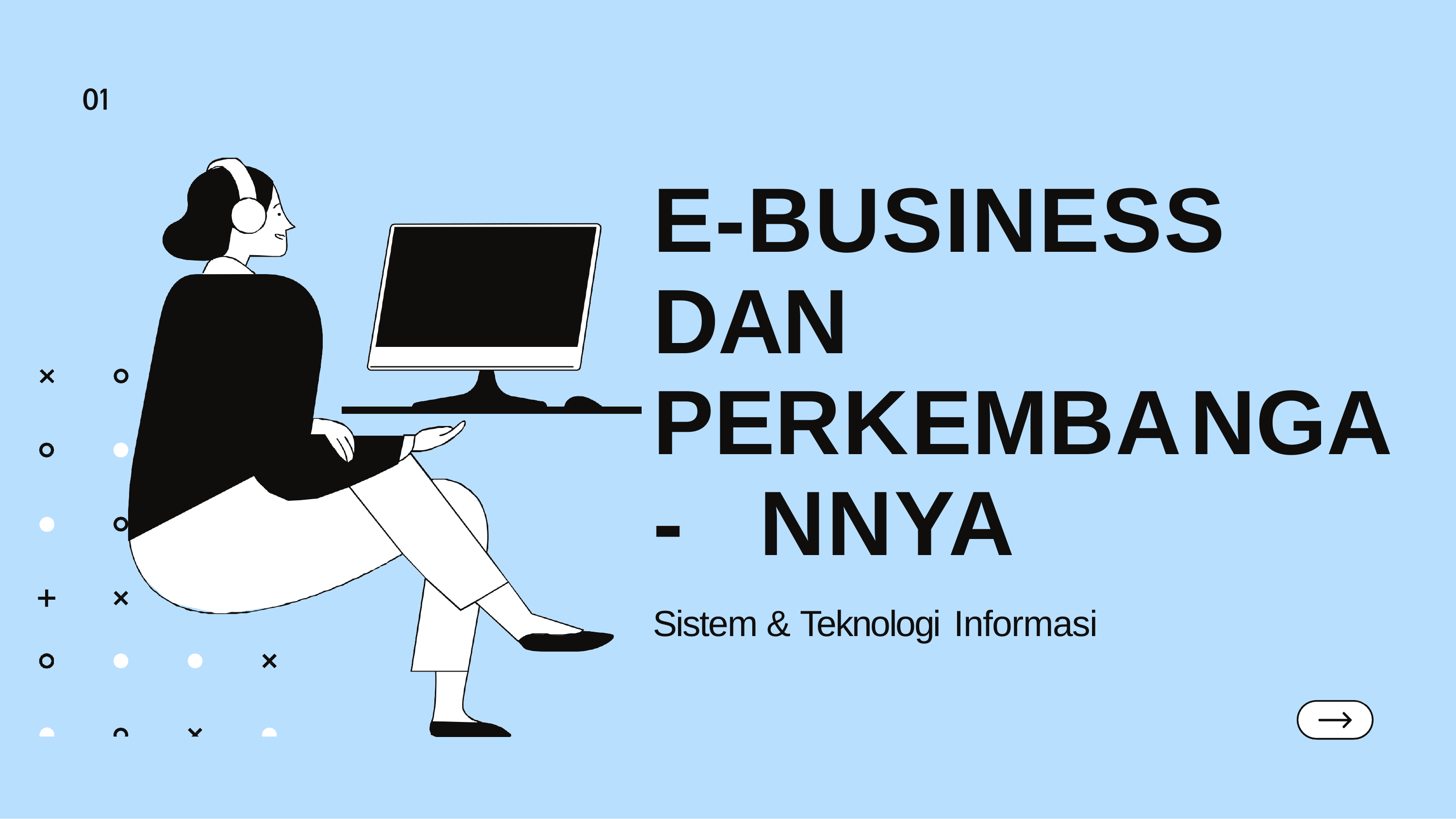

01
E-BUSINESS  DAN  PERKEMBANGA-  NNYA
Sistem & Teknologi Informasi